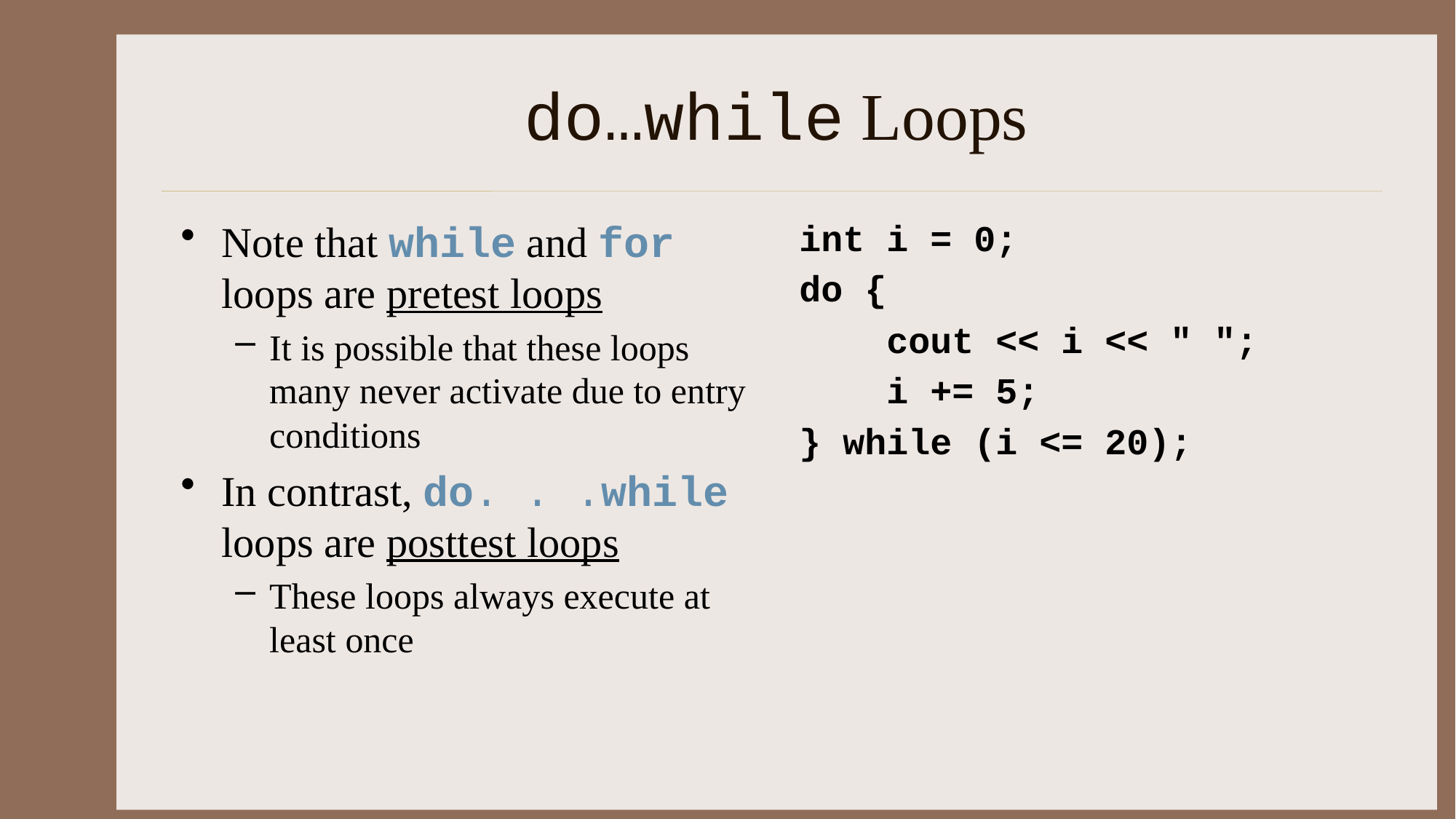

# do…while Loops
Note that while and for loops are pretest loops
It is possible that these loops many never activate due to entry conditions
In contrast, do. . .while loops are posttest loops
These loops always execute at least once

int i = 0;
do {
    cout << i << " ";
    i += 5;
} while (i <= 20);